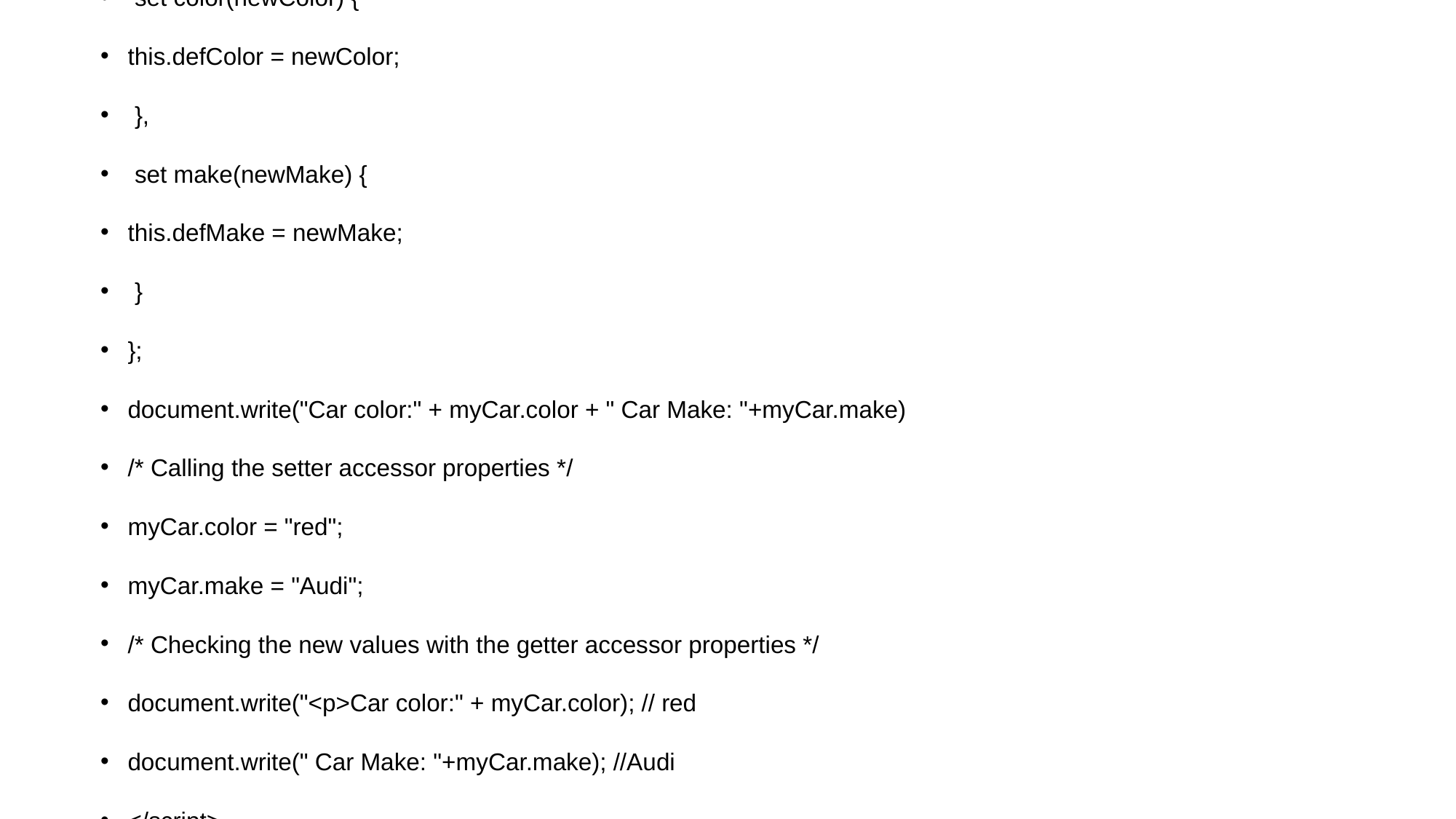

# /* Accessor properties (setters) */
 set color(newColor) {
this.defColor = newColor;
 },
 set make(newMake) {
this.defMake = newMake;
 }
};
document.write("Car color:" + myCar.color + " Car Make: "+myCar.make)
/* Calling the setter accessor properties */
myCar.color = "red";
myCar.make = "Audi";
/* Checking the new values with the getter accessor properties */
document.write("<p>Car color:" + myCar.color); // red
document.write(" Car Make: "+myCar.make); //Audi
</script>
</body>
</html>